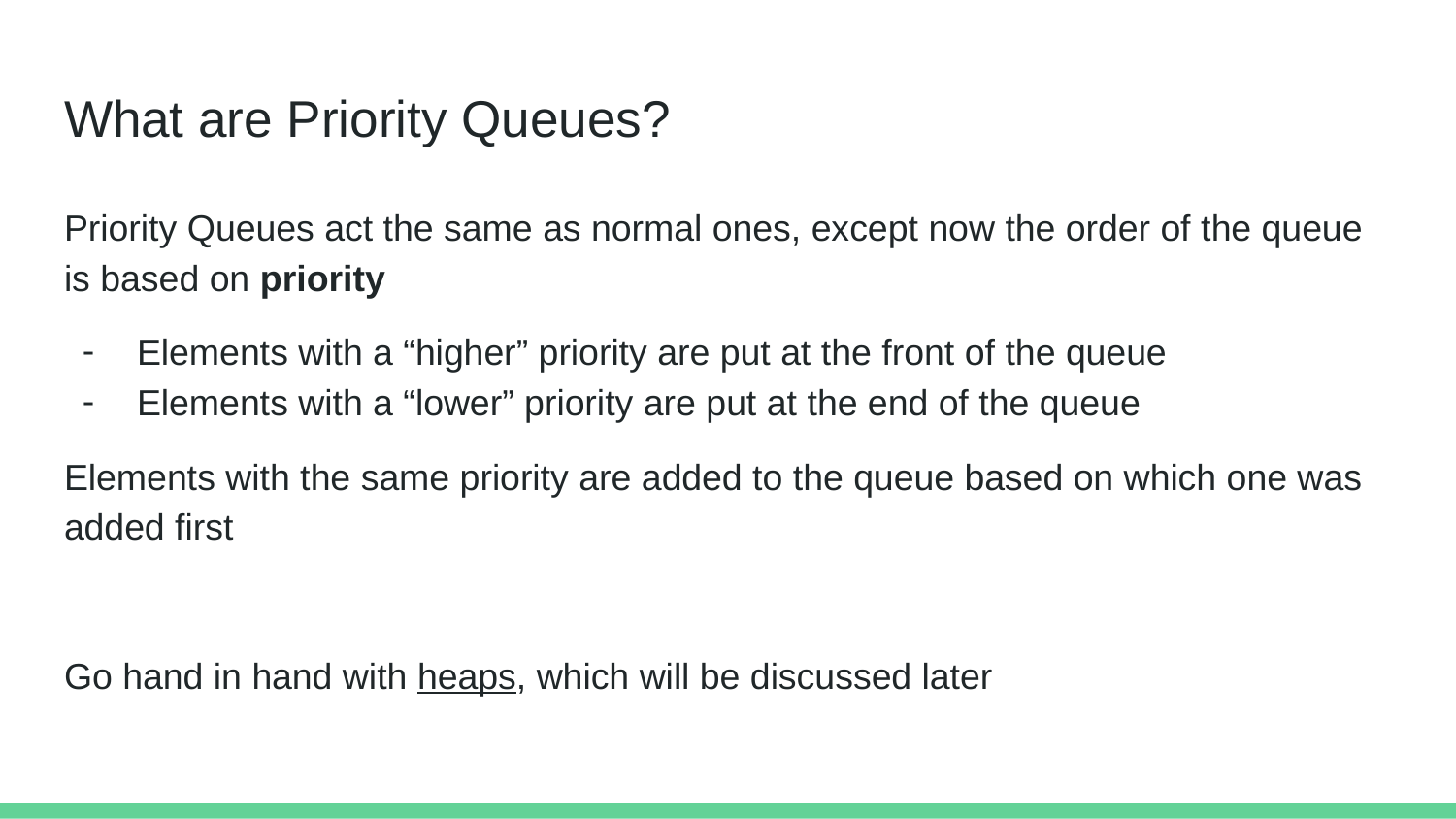

# What are Priority Queues?
Priority Queues act the same as normal ones, except now the order of the queue is based on priority
Elements with a “higher” priority are put at the front of the queue
Elements with a “lower” priority are put at the end of the queue
Elements with the same priority are added to the queue based on which one was added first

Go hand in hand with heaps, which will be discussed later